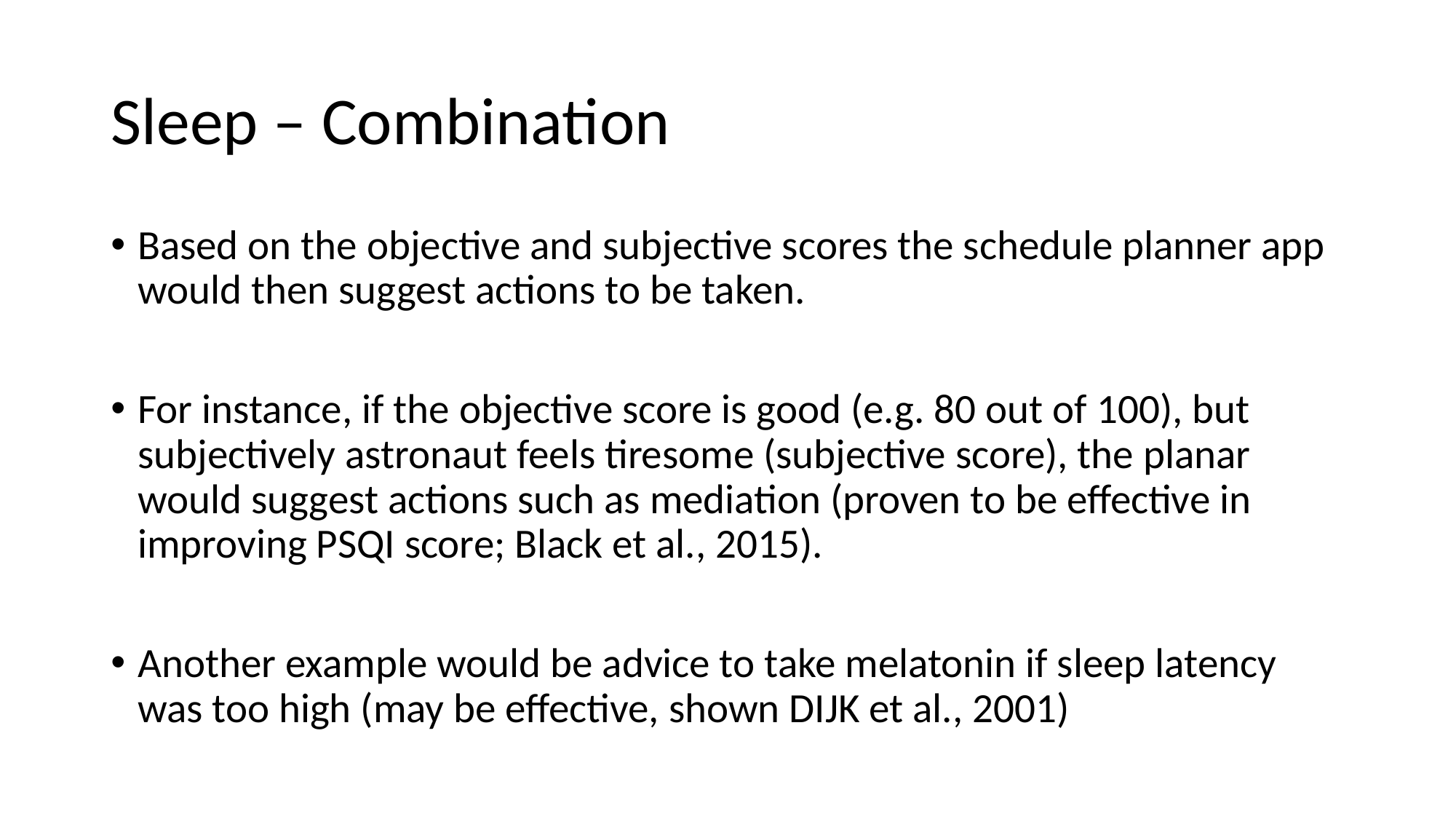

# Sleep – Combination
Based on the objective and subjective scores the schedule planner app would then suggest actions to be taken.

For instance, if the objective score is good (e.g. 80 out of 100), but subjectively astronaut feels tiresome (subjective score), the planar would suggest actions such as mediation (proven to be effective in improving PSQI score; Black et al., 2015).

Another example would be advice to take melatonin if sleep latency was too high (may be effective, shown DIJK et al., 2001)